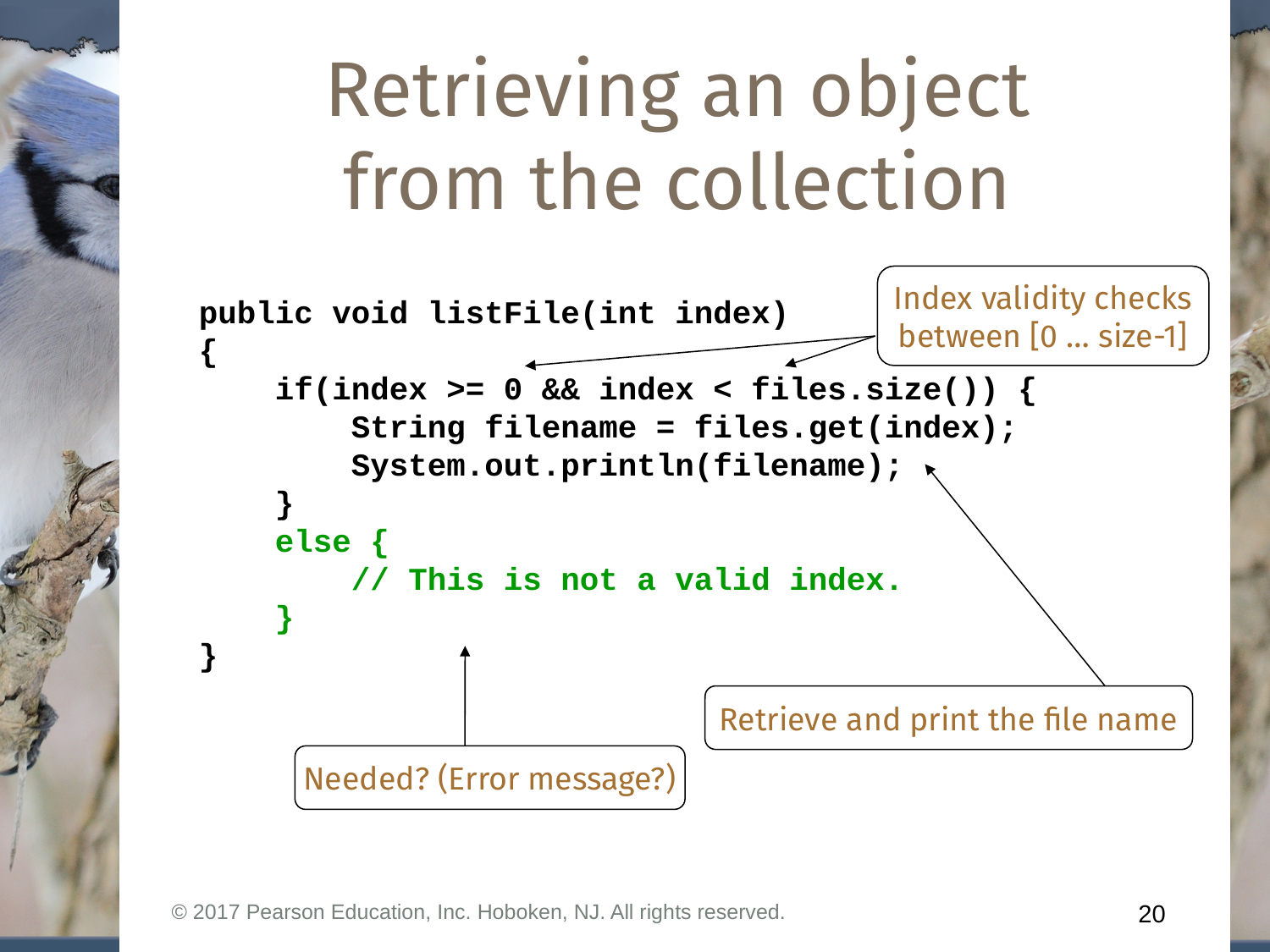

# Retrieving an object from the collection

Index validity checks
between [0 … size-1]
public void listFile(int index)
{
    if(index >= 0 && index < files.size()) {
        String filename = files.get(index);
        System.out.println(filename);
    }
    else {
        // This is not a valid index.
    }
}

Retrieve and print the file name
Needed? (Error message?)
© 2017 Pearson Education, Inc. Hoboken, NJ. All rights reserved.